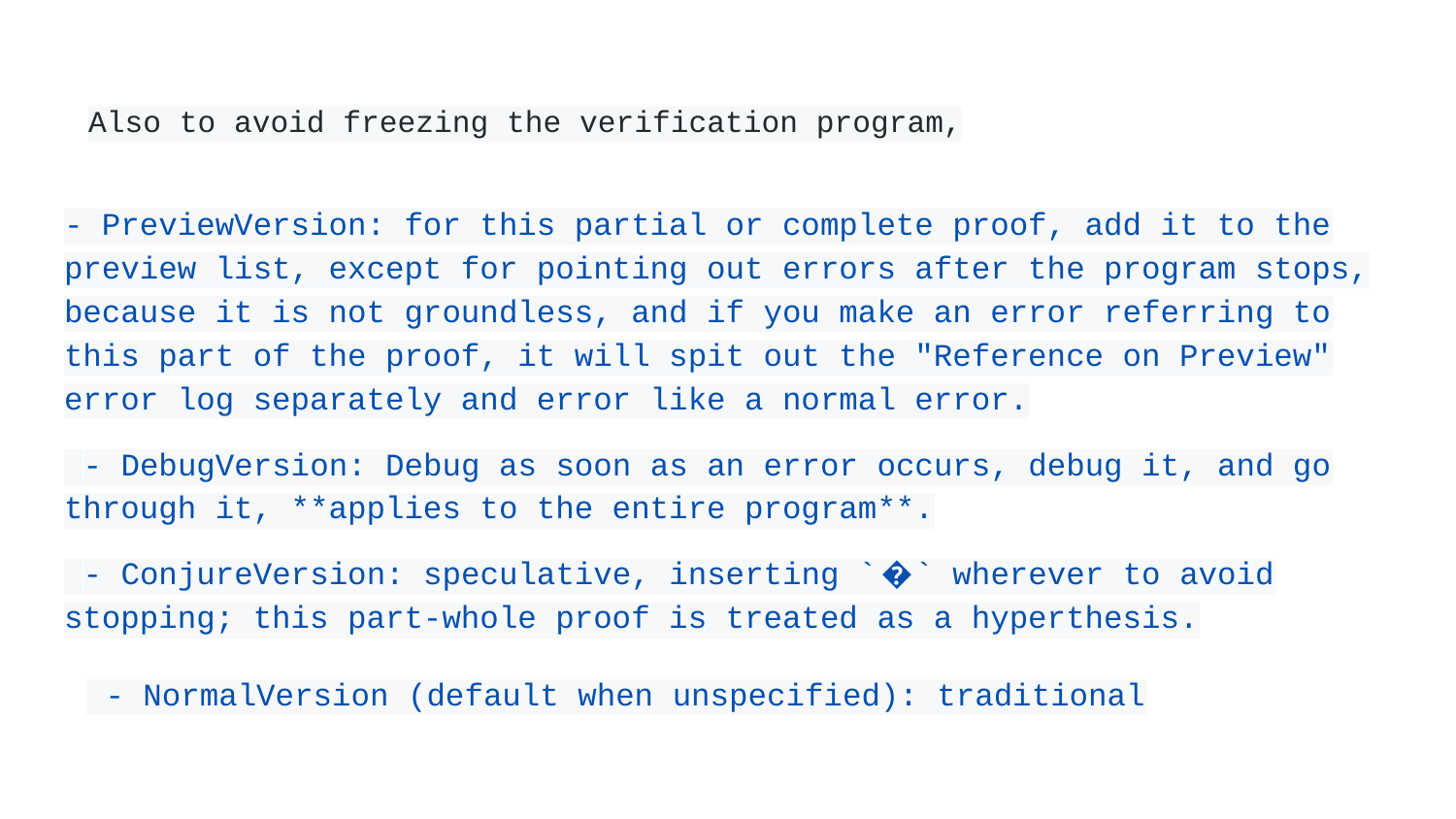

# Also to avoid freezing the verification program,
- PreviewVersion: for this partial or complete proof, add it to the preview list, except for pointing out errors after the program stops, because it is not groundless, and if you make an error referring to this part of the proof, it will spit out the "Reference on Preview" error log separately and error like a normal error.
 - DebugVersion: Debug as soon as an error occurs, debug it, and go through it, **applies to the entire program**.
 - ConjureVersion: speculative, inserting `�` wherever to avoid stopping; this part-whole proof is treated as a hyperthesis.
 - NormalVersion (default when unspecified): traditional